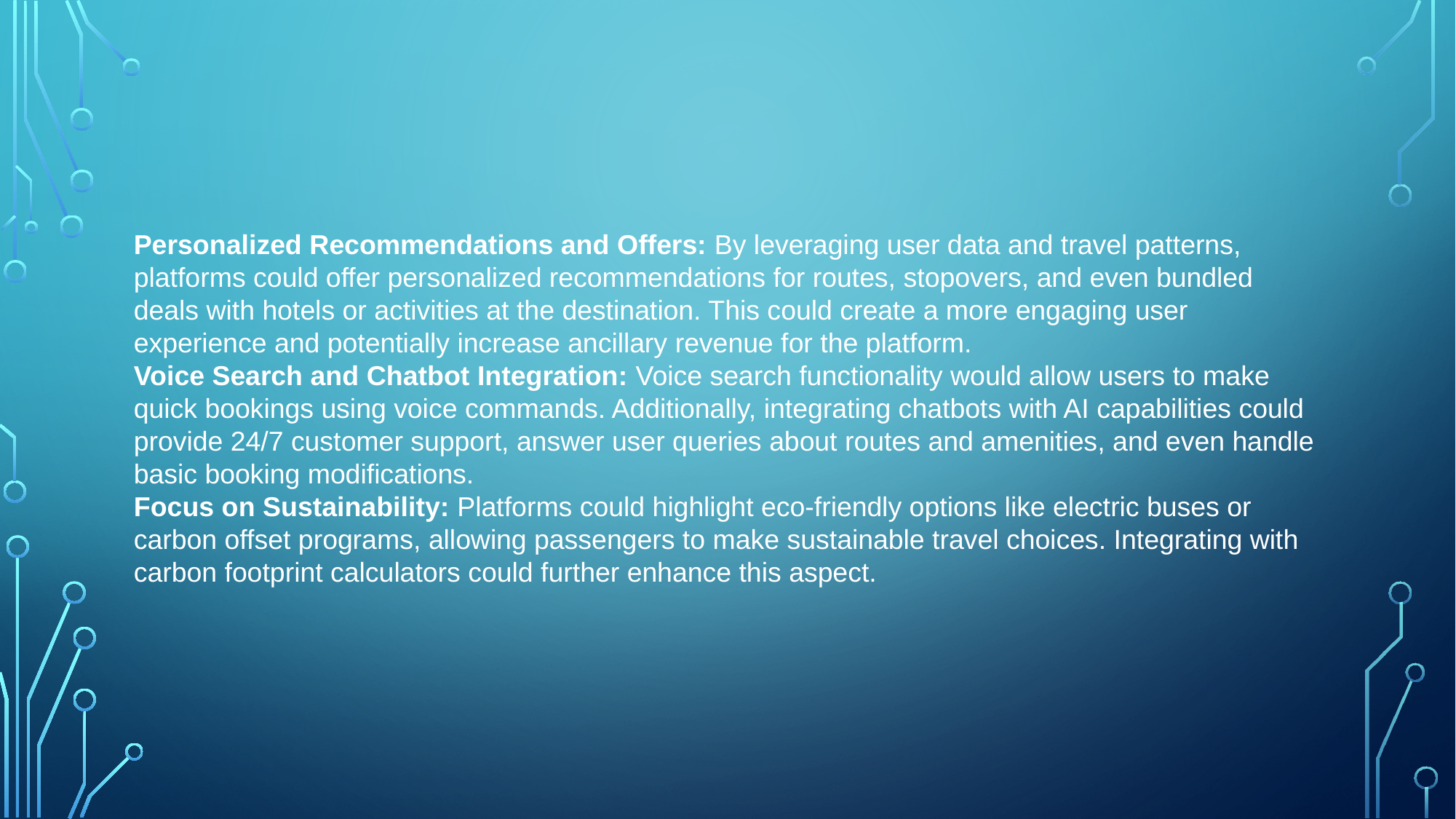

Personalized Recommendations and Offers: By leveraging user data and travel patterns, platforms could offer personalized recommendations for routes, stopovers, and even bundled deals with hotels or activities at the destination. This could create a more engaging user experience and potentially increase ancillary revenue for the platform.
Voice Search and Chatbot Integration: Voice search functionality would allow users to make quick bookings using voice commands. Additionally, integrating chatbots with AI capabilities could provide 24/7 customer support, answer user queries about routes and amenities, and even handle basic booking modifications.
Focus on Sustainability: Platforms could highlight eco-friendly options like electric buses or carbon offset programs, allowing passengers to make sustainable travel choices. Integrating with carbon footprint calculators could further enhance this aspect.